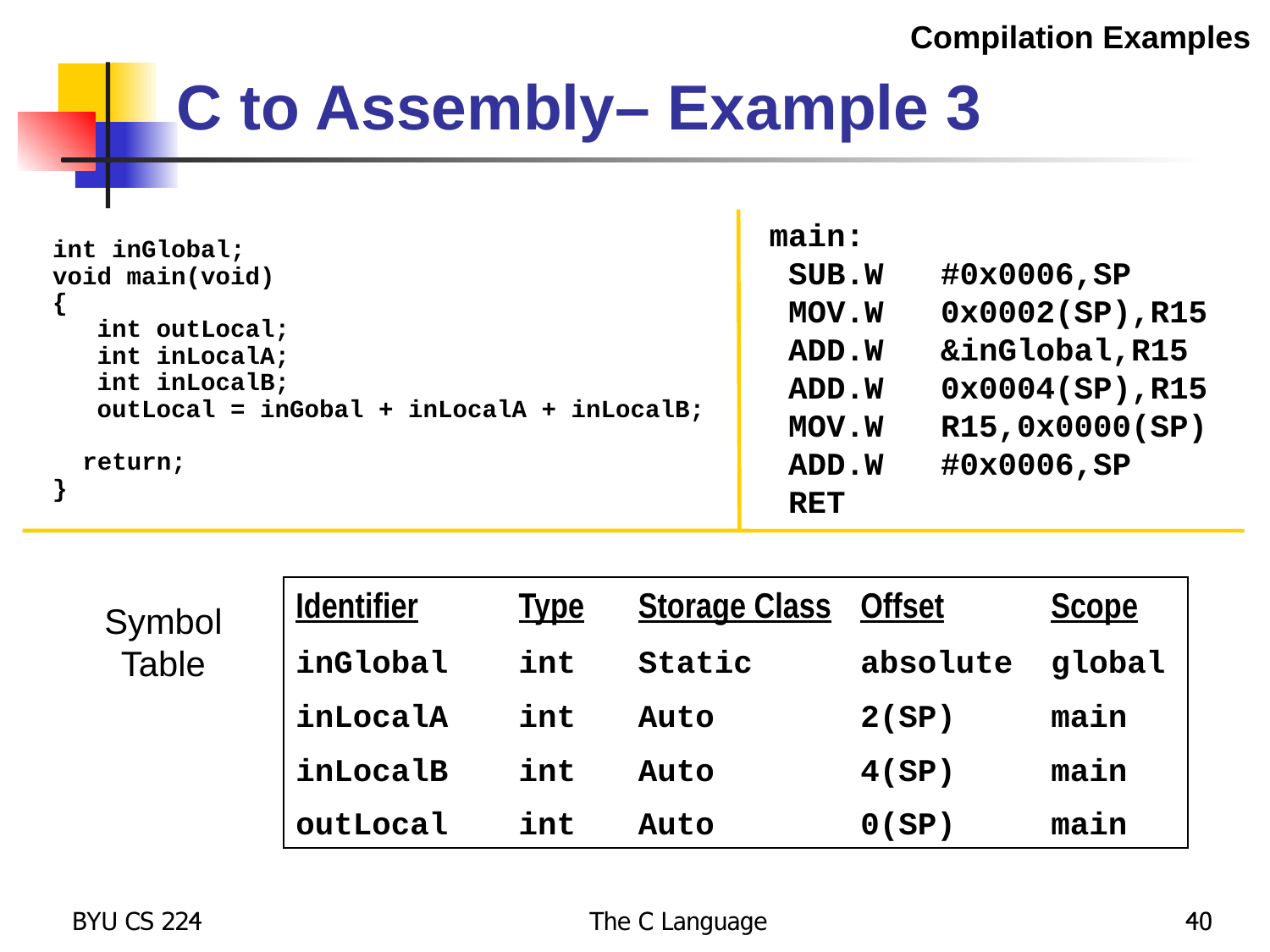

Compilation Examples
# C to Assembly– Example 3
main:
 SUB.W   #0x0006,SP
 MOV.W   0x0002(SP),R15
 ADD.W   &inGlobal,R15
 ADD.W   0x0004(SP),R15
 MOV.W   R15,0x0000(SP)
 ADD.W   #0x0006,SP
 RET

int inGlobal;
void main(void)
{
   int outLocal;
   int inLocalA;
   int inLocalB;
   outLocal = inGobal + inLocalA + inLocalB;
  return;
}

Identifier	Type	Storage Class	Offset	Scope
inGlobal	int	Static	absolute	global
inLocalA	int	Auto	2(SP)	main
inLocalB	int	Auto	4(SP)	main
outLocal	int	Auto	0(SP)	main
Symbol
Table
BYU CS 224
The C Language
40